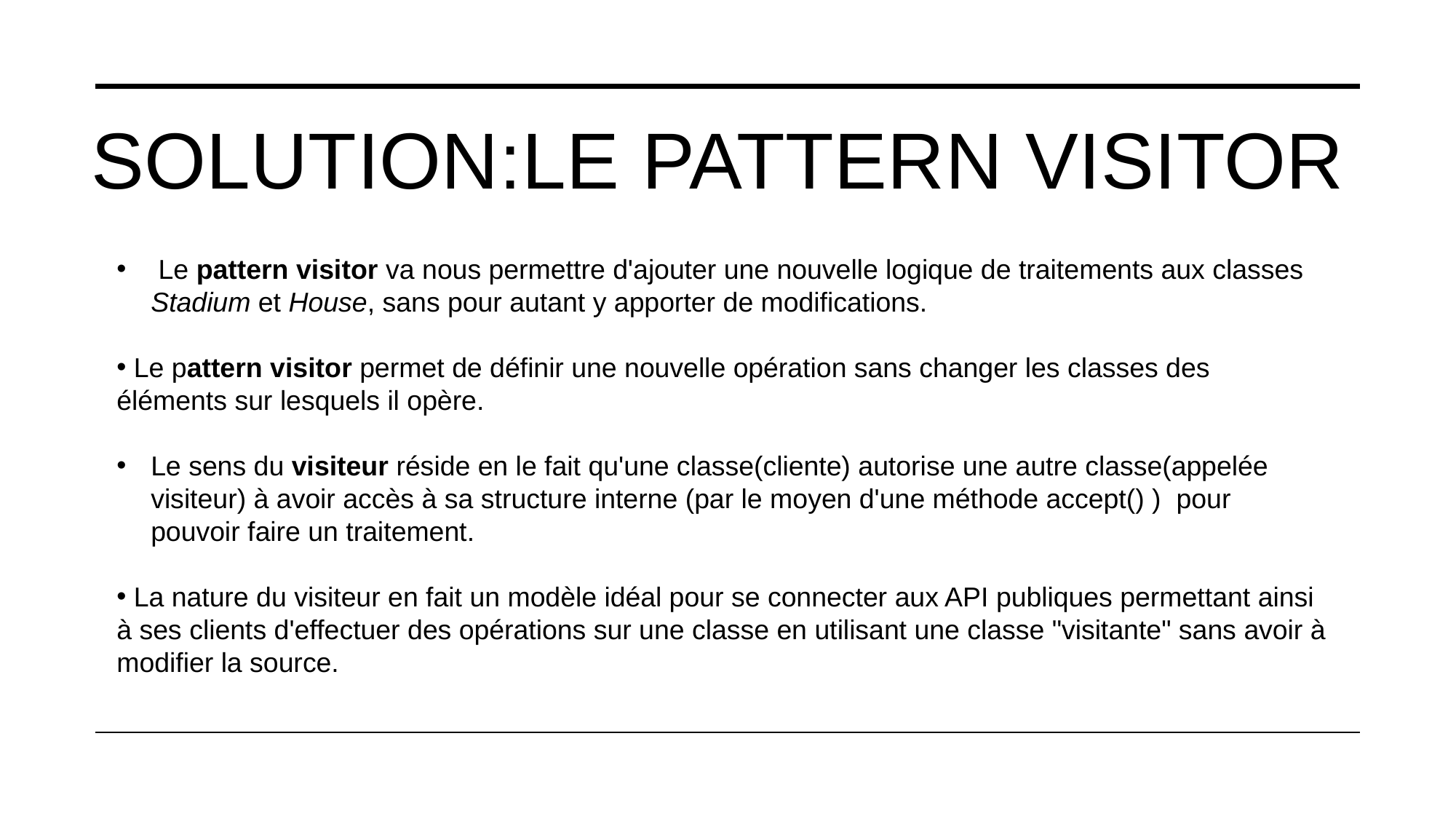

# Solution:Le pattern visitor
 Le pattern visitor va nous permettre d'ajouter une nouvelle logique de traitements aux classes Stadium et House, sans pour autant y apporter de modifications.

 Le pattern visitor permet de définir une nouvelle opération sans changer les classes des éléments sur lesquels il opère.

Le sens du visiteur réside en le fait qu'une classe(cliente) autorise une autre classe(appelée visiteur) à avoir accès à sa structure interne (par le moyen d'une méthode accept() )  pour pouvoir faire un traitement.

 La nature du visiteur en fait un modèle idéal pour se connecter aux API publiques permettant ainsi à ses clients d'effectuer des opérations sur une classe en utilisant une classe "visitante" sans avoir à modifier la source.